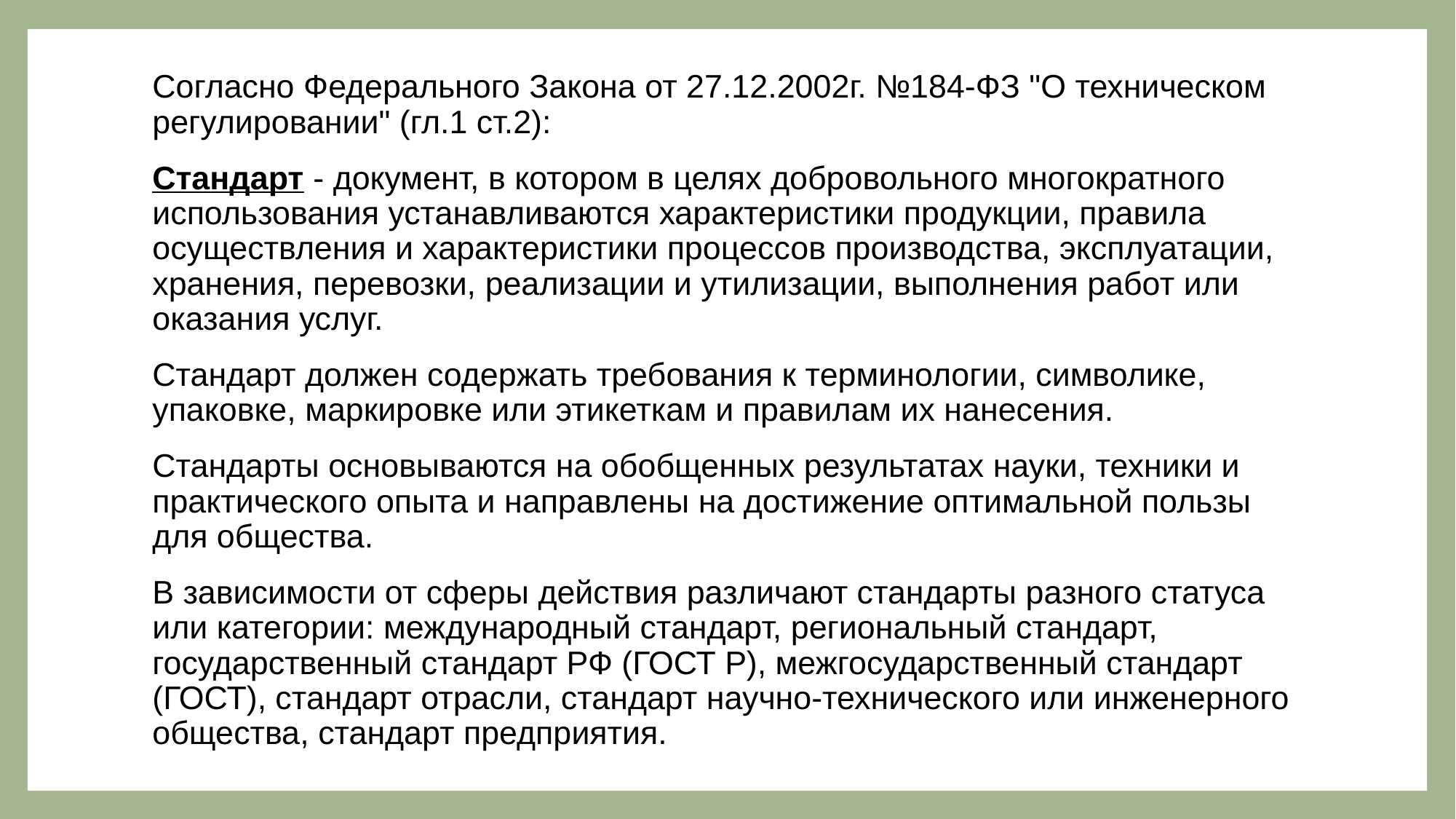

#
Согласно Федерального Закона от 27.12.2002г. №184-ФЗ "О техническом регулировании" (гл.1 ст.2):
Стандарт - документ, в котором в целях добровольного многократного использования устанавливаются характеристики продукции, правила осуществления и характеристики процессов производства, эксплуатации, хранения, перевозки, реализации и утилизации, выполнения работ или оказания услуг.
Стандарт должен содержать требования к терминологии, символике, упаковке, маркировке или этикеткам и правилам их нанесения.
Стандарты основываются на обобщенных результатах науки, техники и практического опыта и направлены на достижение оптимальной пользы для общества.
В зависимости от сферы действия различают стандарты разного статуса или категории: международный стандарт, региональный стандарт, государственный стандарт РФ (ГОСТ Р), межгосударственный стандарт (ГОСТ), стандарт отрасли, стандарт научно-технического или инженерного общества, стандарт предприятия.